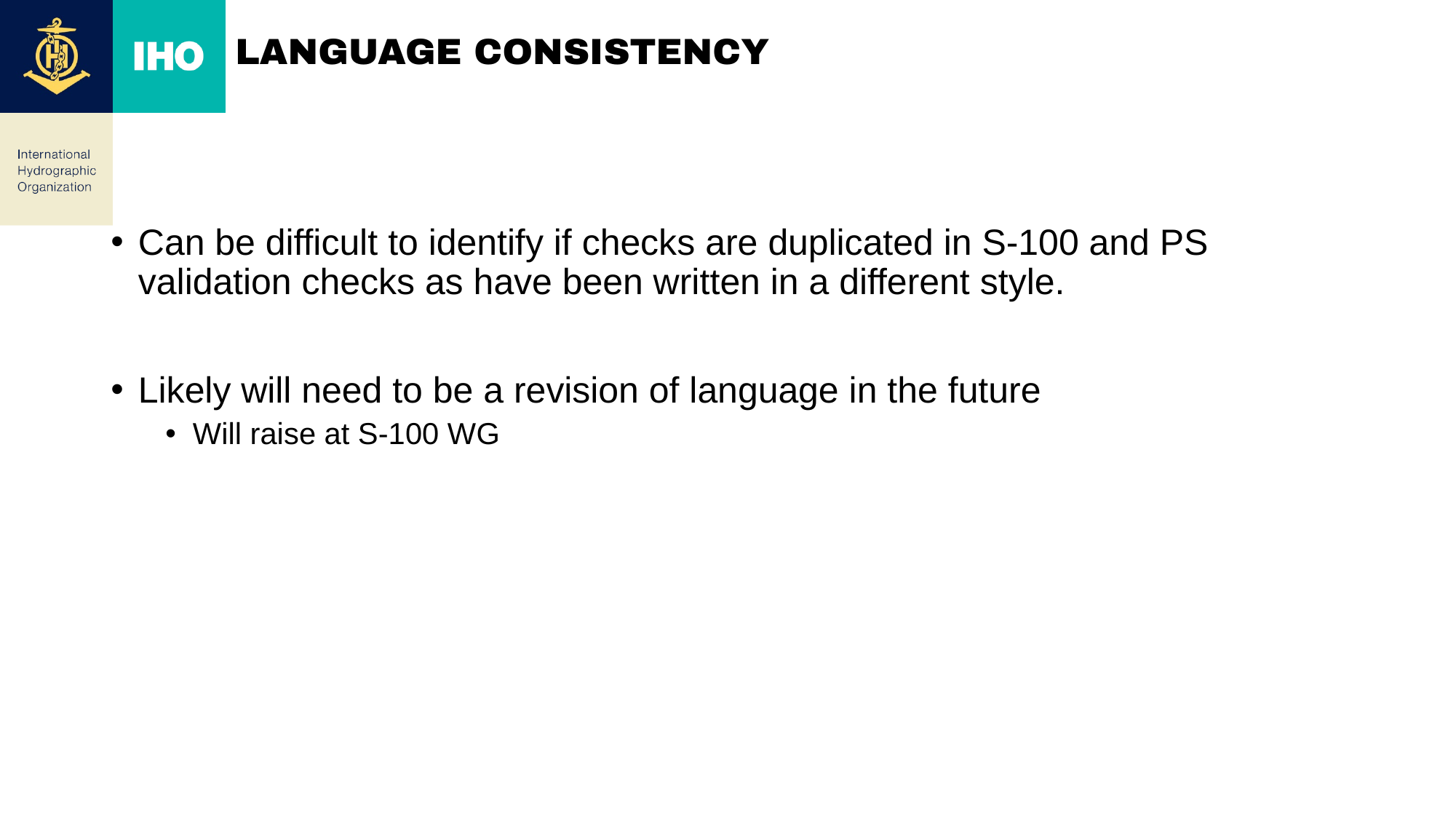

# Language consistency
Can be difficult to identify if checks are duplicated in S-100 and PS validation checks as have been written in a different style.

Likely will need to be a revision of language in the future
Will raise at S-100 WG